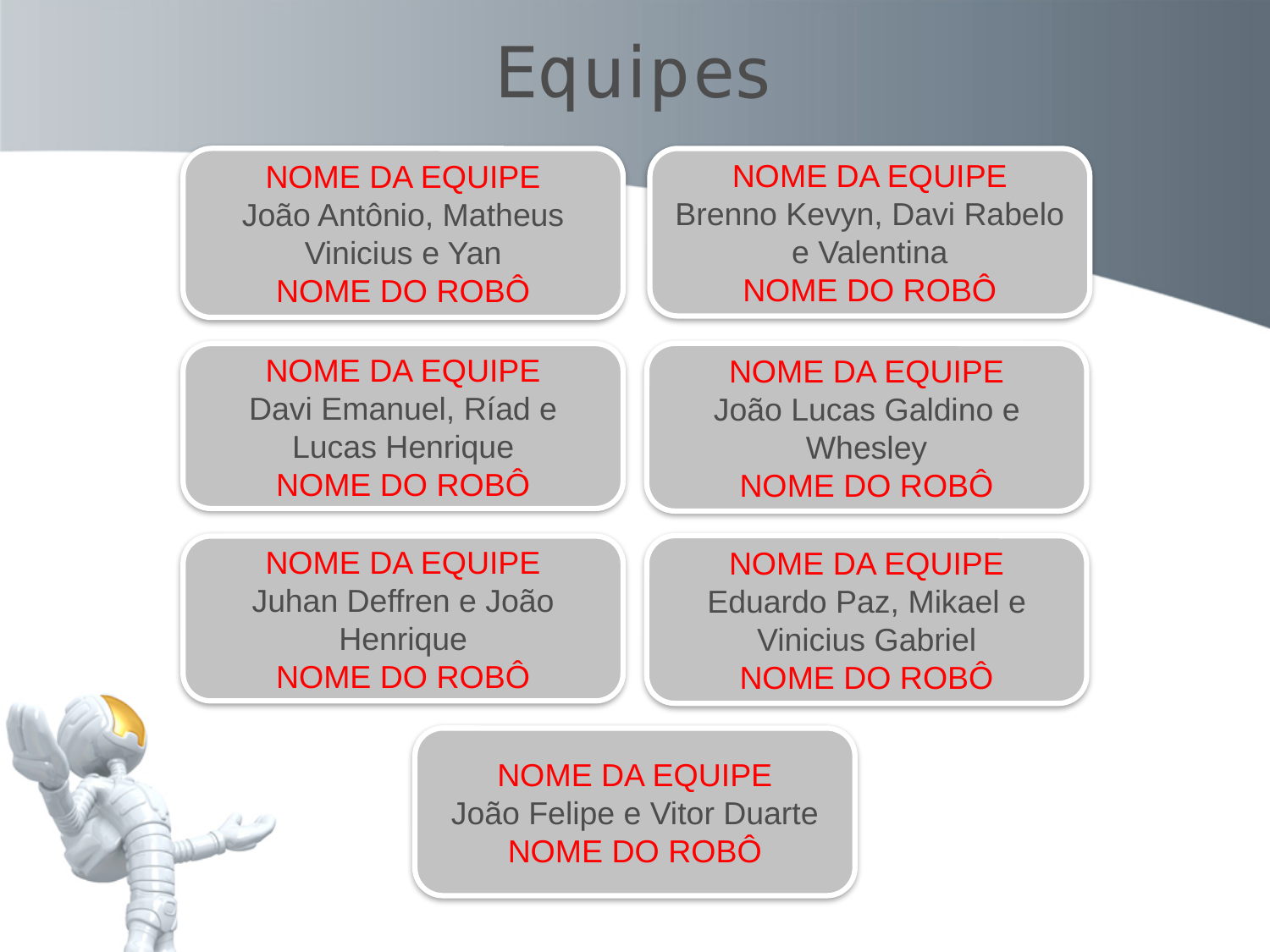

Equipes
NOME DA EQUIPE
João Antônio, Matheus Vinicius e Yan
NOME DO ROBÔ
NOME DA EQUIPE
Brenno Kevyn, Davi Rabelo e Valentina
NOME DO ROBÔ
NOME DA EQUIPE
João Lucas Galdino e Whesley
NOME DO ROBÔ
NOME DA EQUIPE
Davi Emanuel, Ríad e Lucas Henrique
NOME DO ROBÔ
NOME DA EQUIPE
Eduardo Paz, Mikael e Vinicius Gabriel
NOME DO ROBÔ
NOME DA EQUIPE
Juhan Deffren e João Henrique
NOME DO ROBÔ
NOME DA EQUIPE
João Felipe e Vitor Duarte
NOME DO ROBÔ